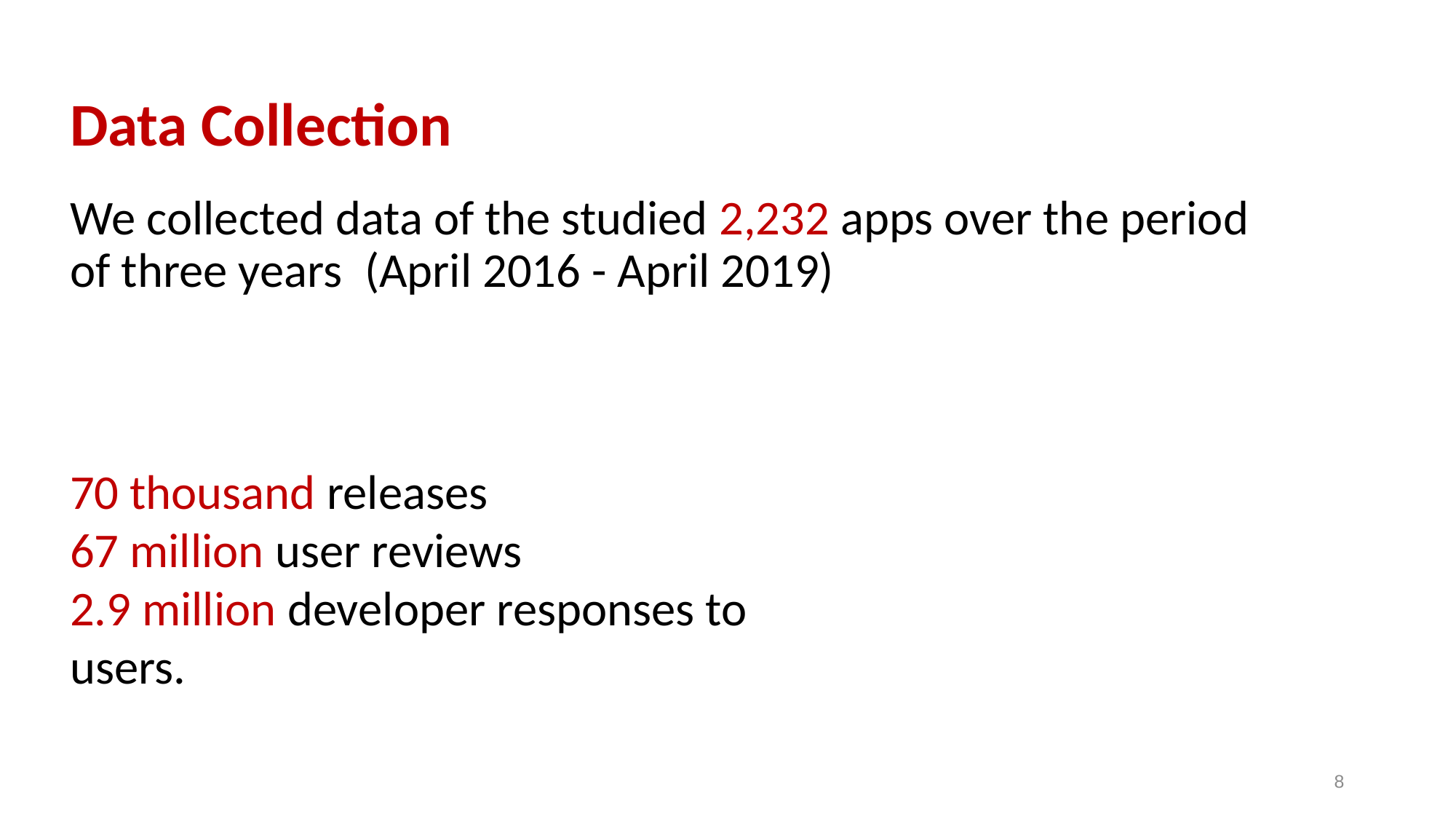

Data Collection
# We collected data of the studied 2,232 apps over the period of three years  (April 2016 - April 2019)
70 thousand releases
67 million user reviews
2.9 million developer responses to users.
8